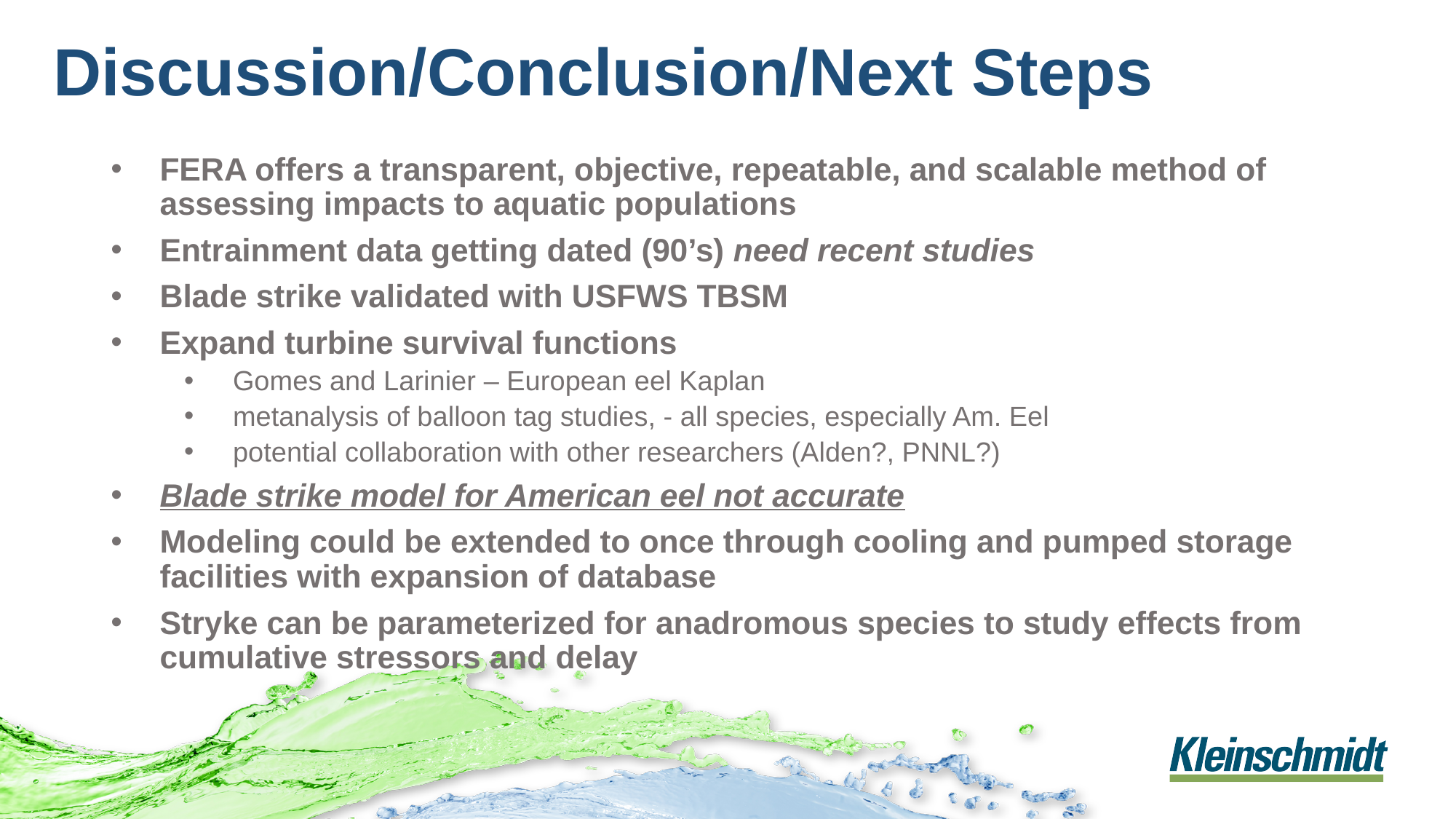

# Discussion/Conclusion/Next Steps
FERA offers a transparent, objective, repeatable, and scalable method of assessing impacts to aquatic populations
Entrainment data getting dated (90’s) need recent studies
Blade strike validated with USFWS TBSM
Expand turbine survival functions
Gomes and Larinier – European eel Kaplan
metanalysis of balloon tag studies, - all species, especially Am. Eel
potential collaboration with other researchers (Alden?, PNNL?)
Blade strike model for American eel not accurate
Modeling could be extended to once through cooling and pumped storage facilities with expansion of database
Stryke can be parameterized for anadromous species to study effects from cumulative stressors and delay